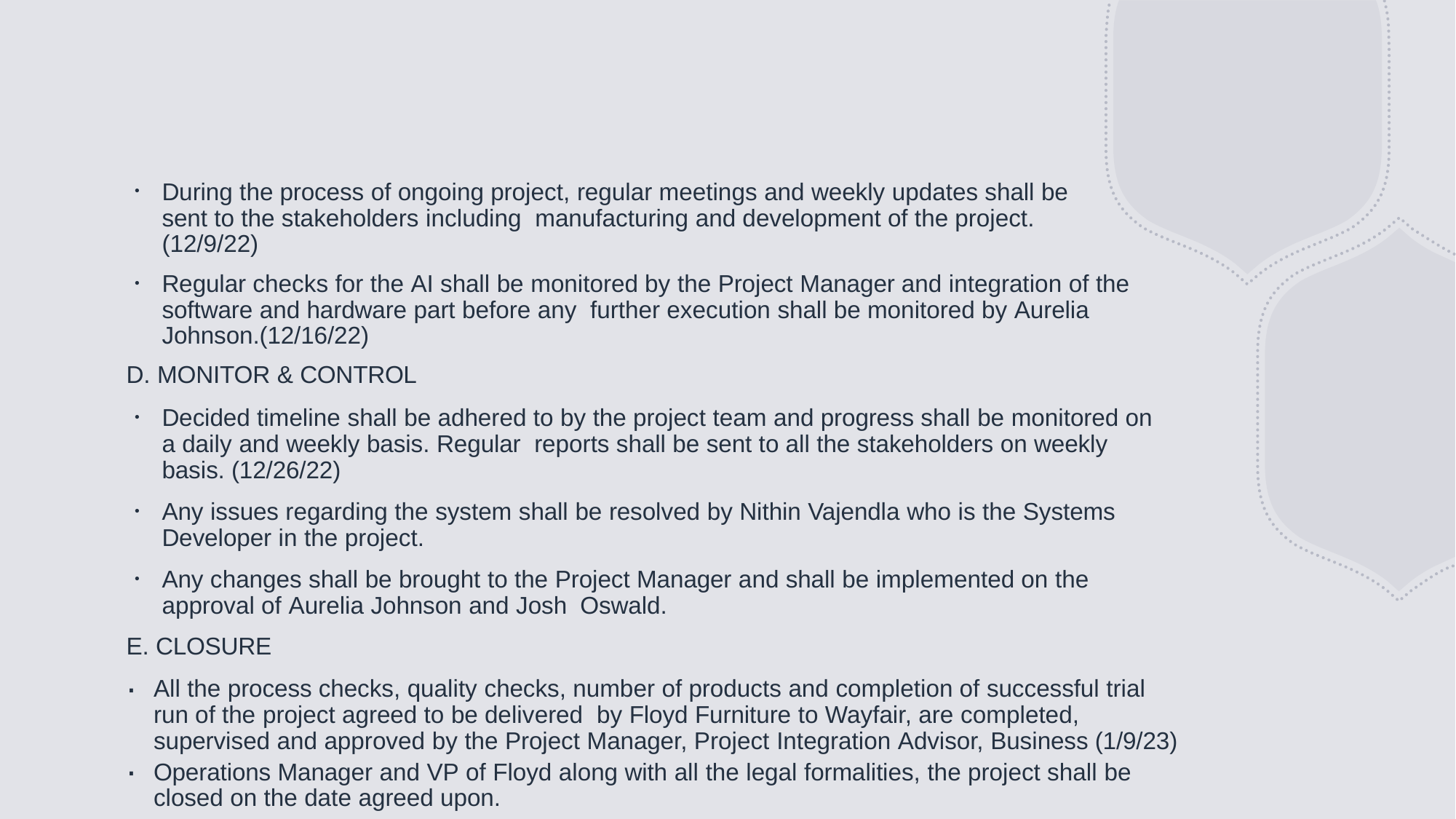

During the process of ongoing project, regular meetings and weekly updates shall be sent to the stakeholders including  manufacturing and development of the project. (12/9/22)
Regular checks for the AI shall be monitored by the Project Manager and integration of the software and hardware part before any  further execution shall be monitored by Aurelia Johnson.(12/16/22)
D. MONITOR & CONTROL
Decided timeline shall be adhered to by the project team and progress shall be monitored on a daily and weekly basis. Regular  reports shall be sent to all the stakeholders on weekly basis. (12/26/22)
Any issues regarding the system shall be resolved by Nithin Vajendla who is the Systems Developer in the project.
Any changes shall be brought to the Project Manager and shall be implemented on the approval of Aurelia Johnson and Josh  Oswald.
E. CLOSURE
All the process checks, quality checks, number of products and completion of successful trial run of the project agreed to be delivered  by Floyd Furniture to Wayfair, are completed, supervised and approved by the Project Manager, Project Integration Advisor, Business (1/9/23)
Operations Manager and VP of Floyd along with all the legal formalities, the project shall be closed on the date agreed upon.